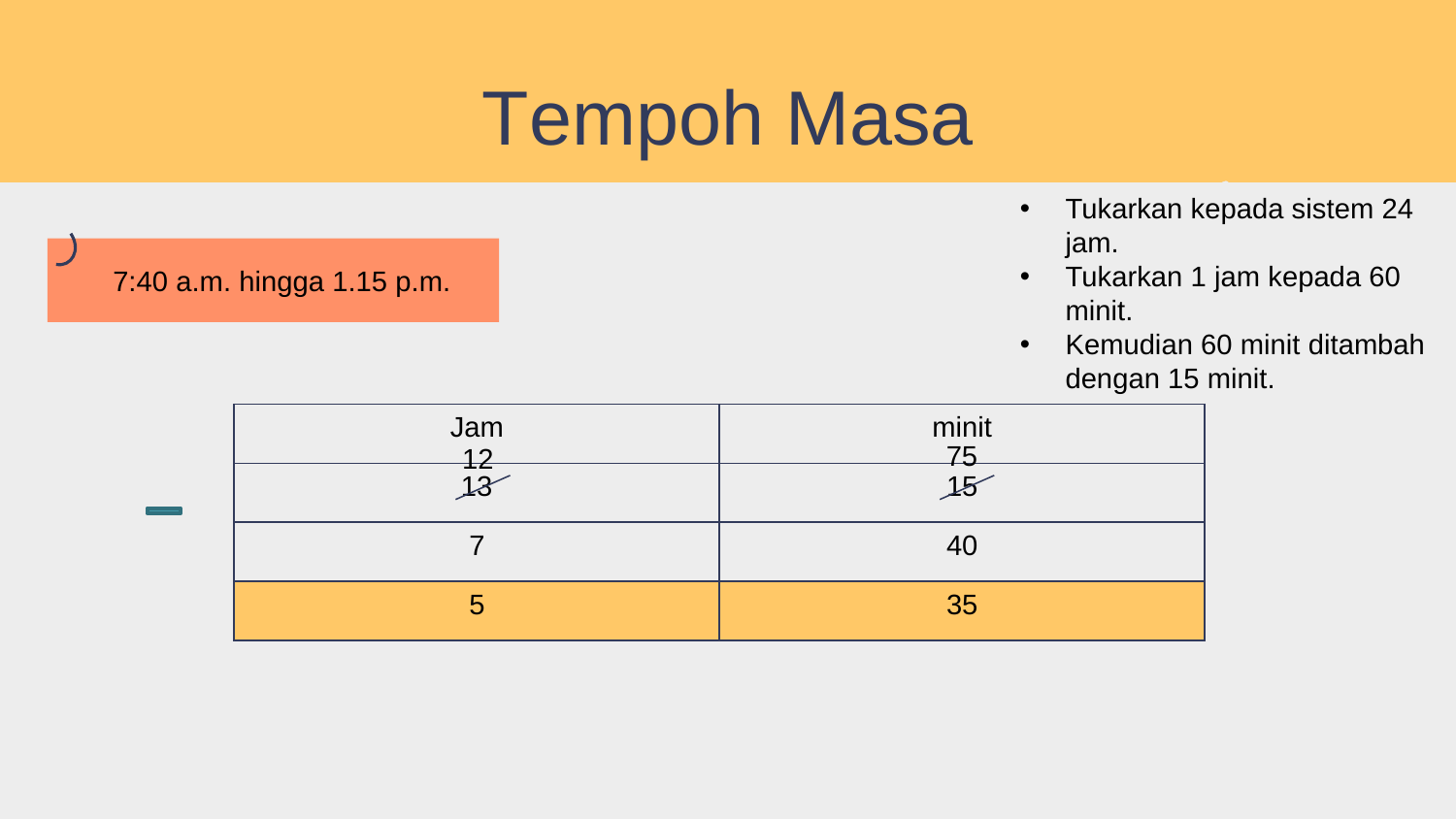

# Tempoh Masa
Tukarkan kepada sistem 24 jam.
Tukarkan 1 jam kepada 60 minit.
Kemudian 60 minit ditambah dengan 15 minit.

7:40 a.m. hingga 1.15 p.m.
| Jam | minit |
| --- | --- |
| 13 | 15 |
| 7 | 40 |
| 5 | 35 |
75
12